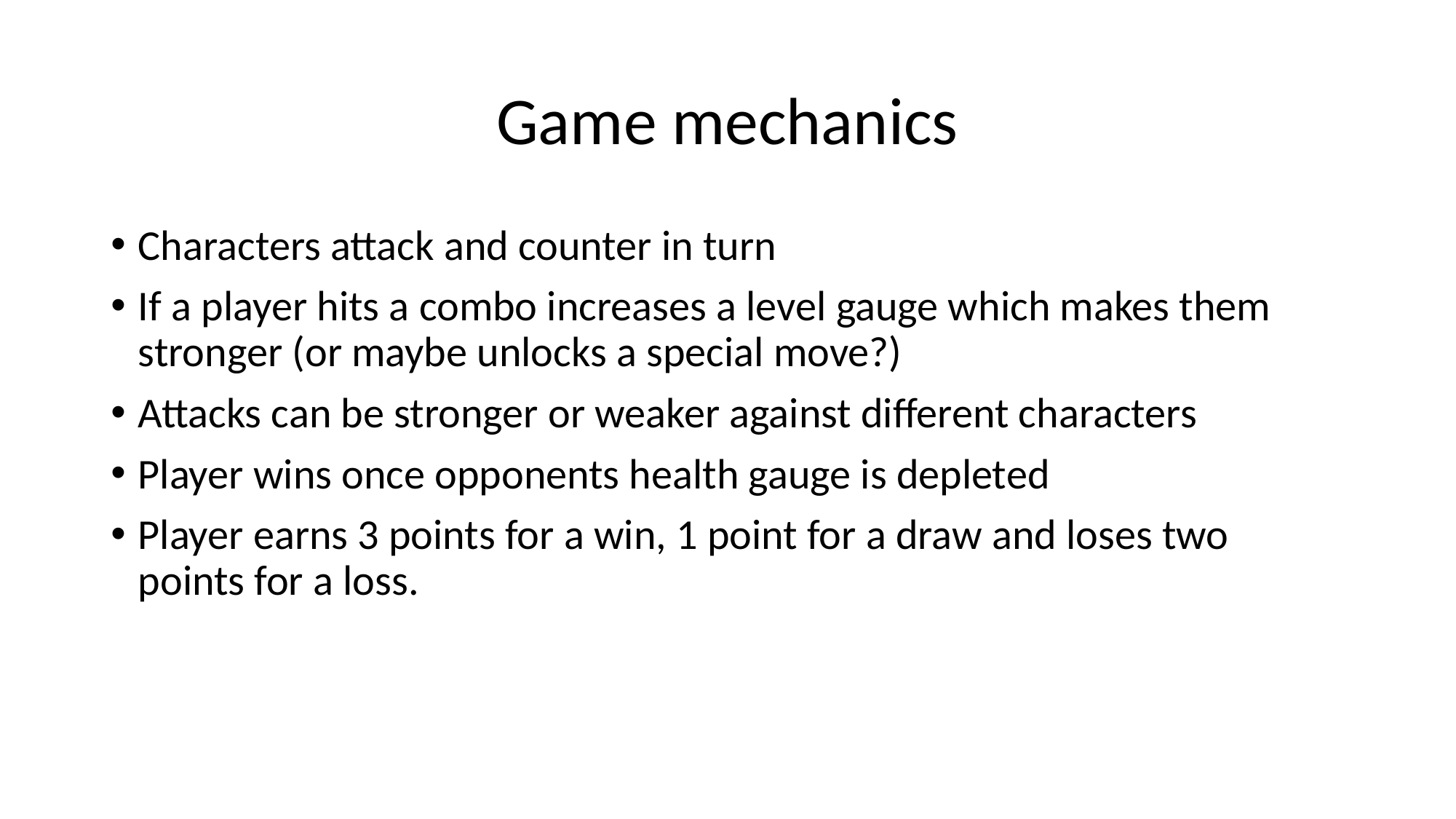

# Game mechanics
Characters attack and counter in turn
If a player hits a combo increases a level gauge which makes them stronger (or maybe unlocks a special move?)
Attacks can be stronger or weaker against different characters
Player wins once opponents health gauge is depleted
Player earns 3 points for a win, 1 point for a draw and loses two points for a loss.